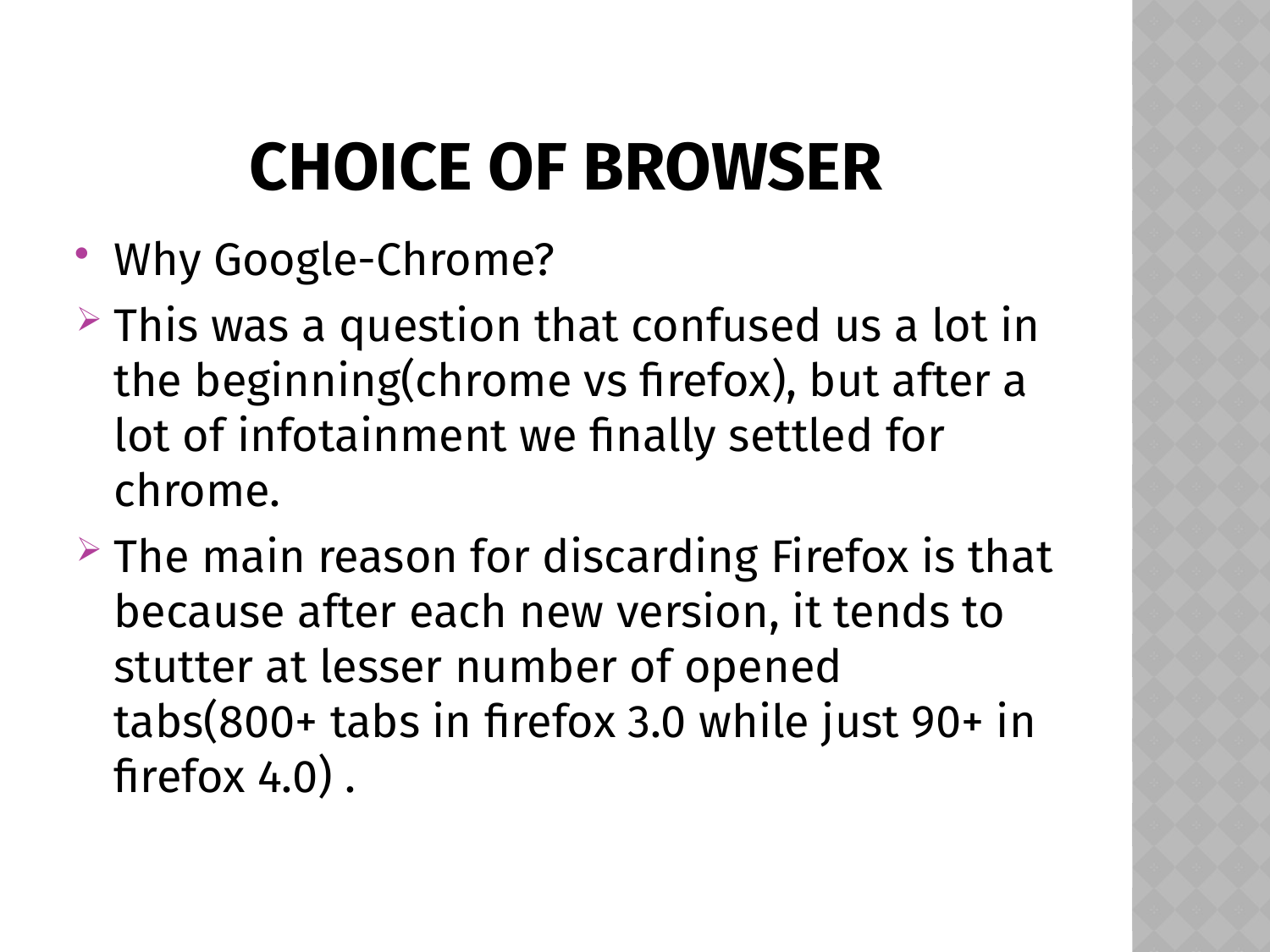

# Choice of browser
Why Google-Chrome?
This was a question that confused us a lot in the beginning(chrome vs firefox), but after a lot of infotainment we finally settled for chrome.
The main reason for discarding Firefox is that because after each new version, it tends to stutter at lesser number of opened tabs(800+ tabs in firefox 3.0 while just 90+ in firefox 4.0) .